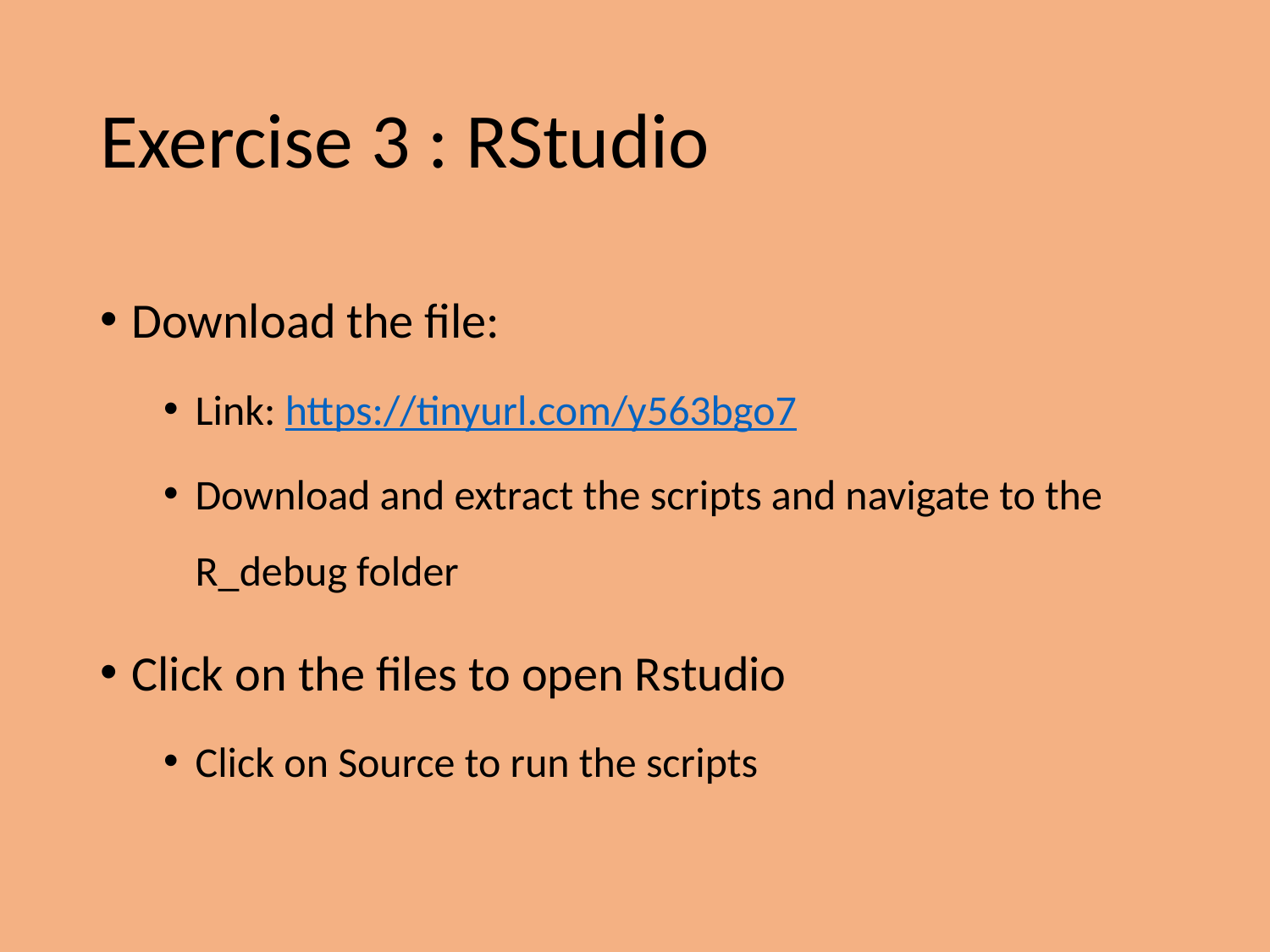

# Exercise 3 : RStudio
Download the file:
Link: https://tinyurl.com/y563bgo7
Download and extract the scripts and navigate to the R_debug folder
Click on the files to open Rstudio
Click on Source to run the scripts